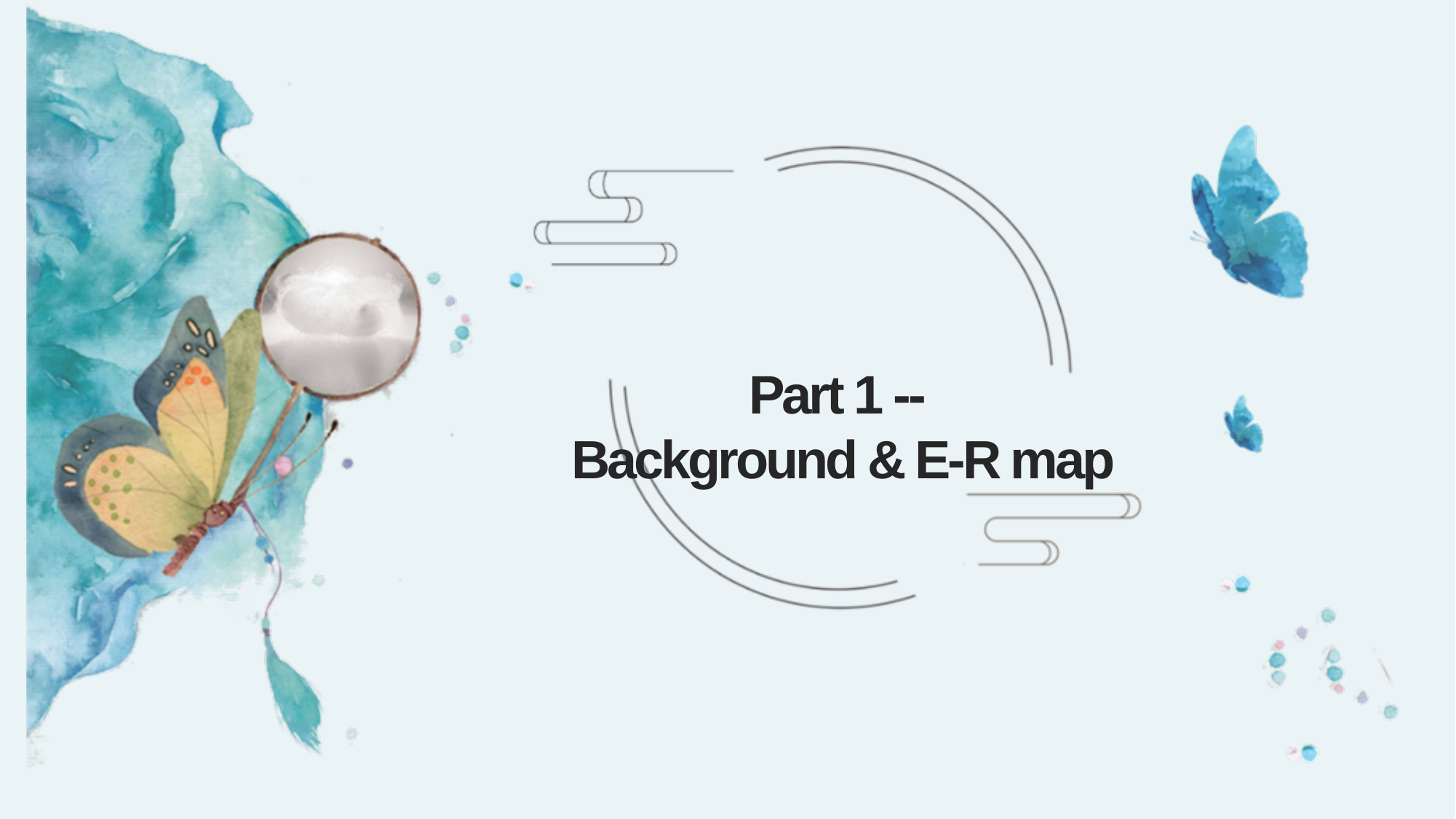

# Part 1 -- Background & E-R map